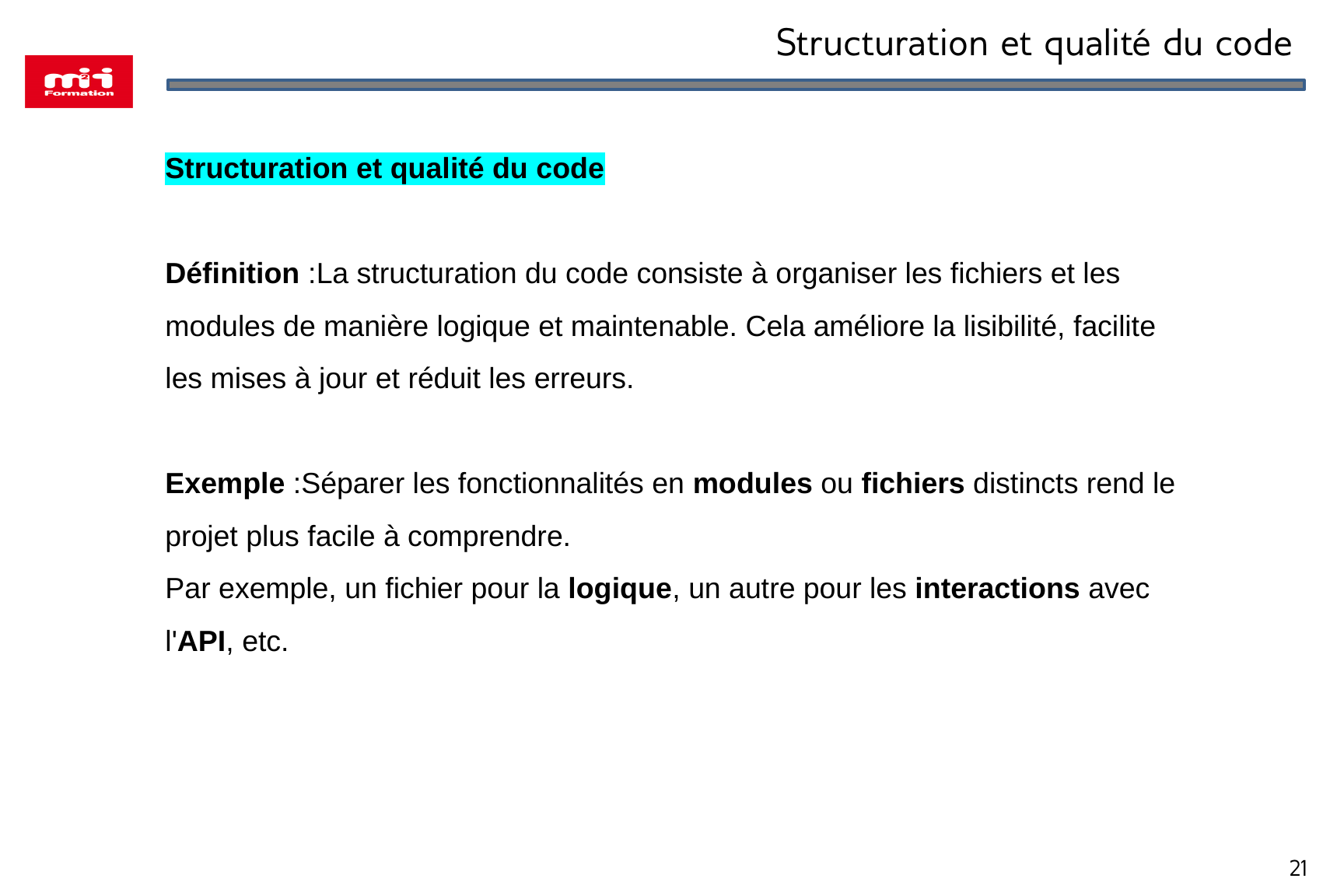

Structuration et qualité du code
Structuration et qualité du code

Définition :La structuration du code consiste à organiser les fichiers et les modules de manière logique et maintenable. Cela améliore la lisibilité, facilite les mises à jour et réduit les erreurs.

Exemple :Séparer les fonctionnalités en modules ou fichiers distincts rend le projet plus facile à comprendre.
Par exemple, un fichier pour la logique, un autre pour les interactions avec l'API, etc.

21